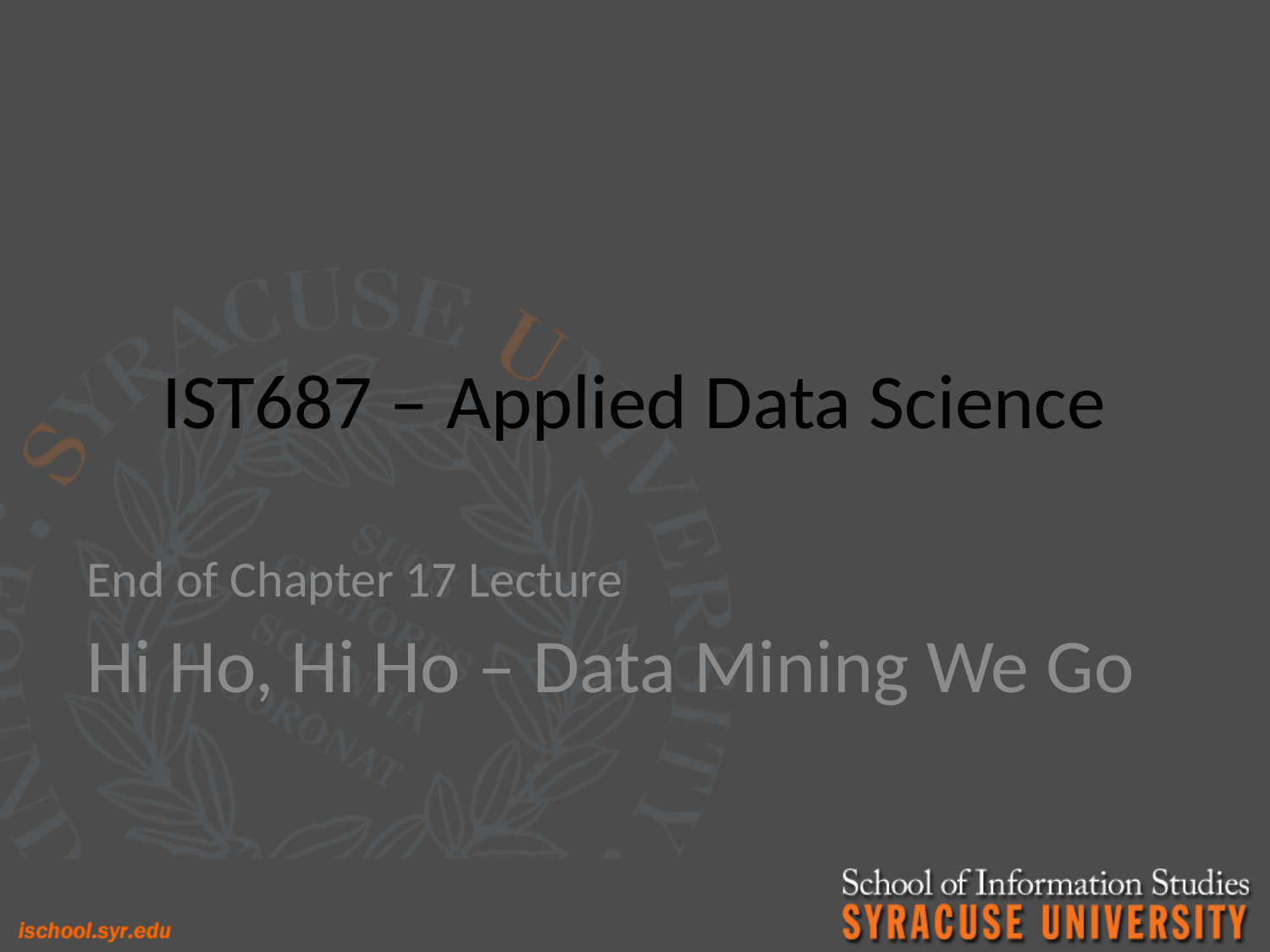

# IST687 – Applied Data Science
End of Chapter 17 Lecture
Hi Ho, Hi Ho – Data Mining We Go